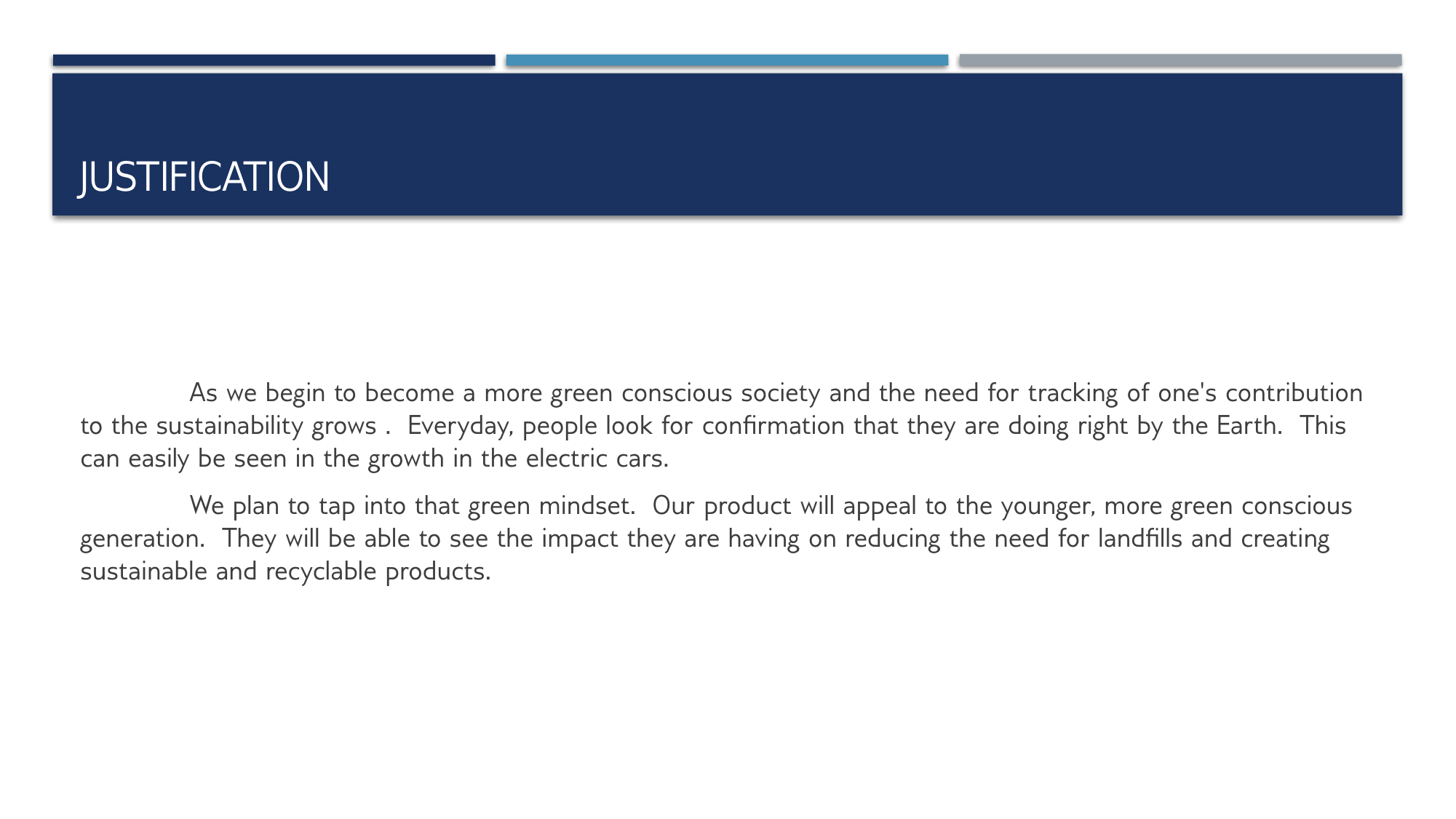

# Justification
	As we begin to become a more green conscious society and the need for tracking of one's contribution to the sustainability grows .  Everyday, people look for confirmation that they are doing right by the Earth.  This can easily be seen in the growth in the electric cars.
	We plan to tap into that green mindset.  Our product will appeal to the younger, more green conscious generation.  They will be able to see the impact they are having on reducing the need for landfills and creating sustainable and recyclable products.